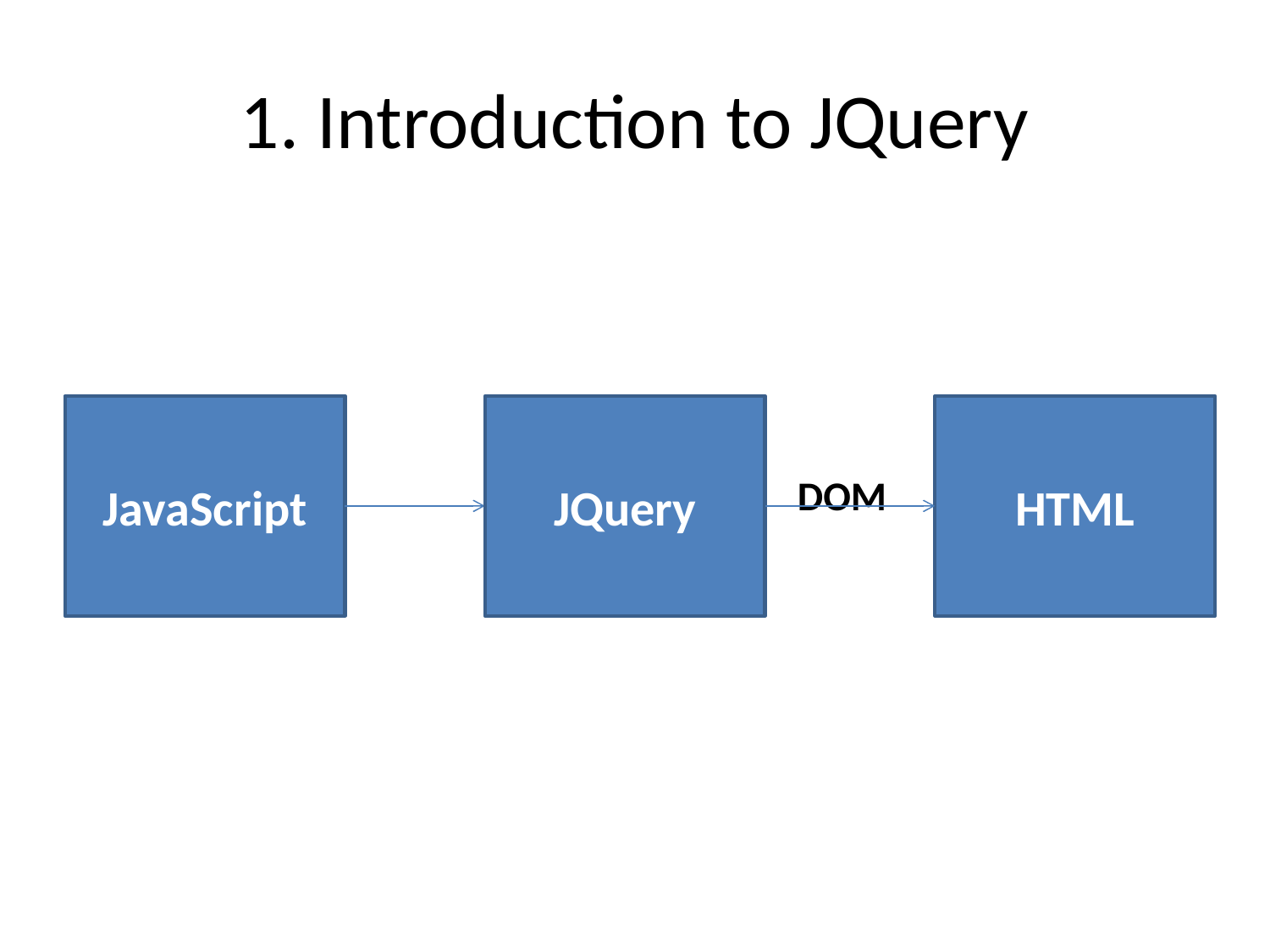

# 1. Introduction to JQuery
JavaScript
JQuery
HTML
DOM